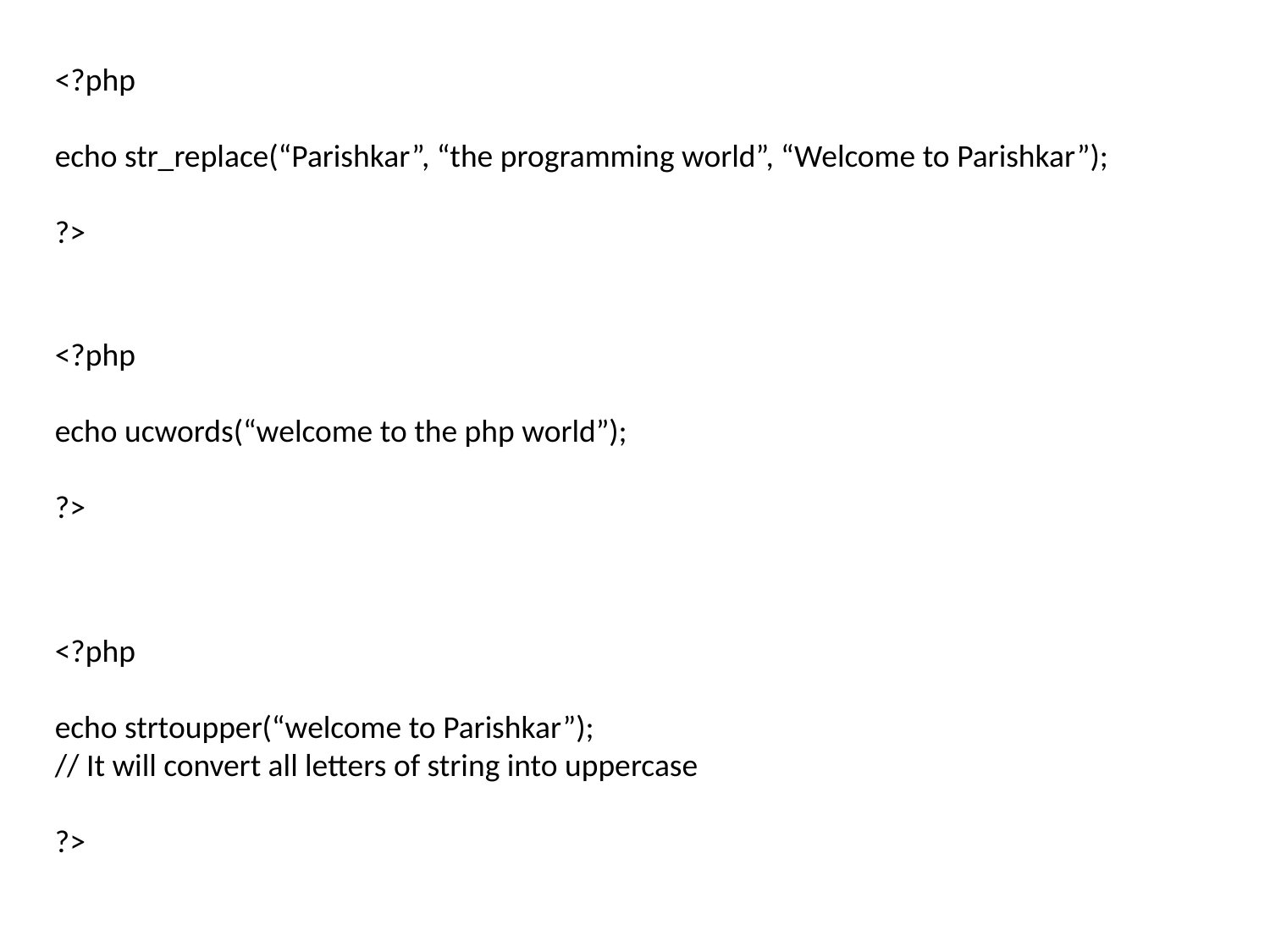

<?php

echo str_replace(“Parishkar”, “the programming world”, “Welcome to Parishkar”);

?>
<?php

echo ucwords(“welcome to the php world”);

?>
<?php

echo strtoupper(“welcome to Parishkar”);
// It will convert all letters of string into uppercase

?>